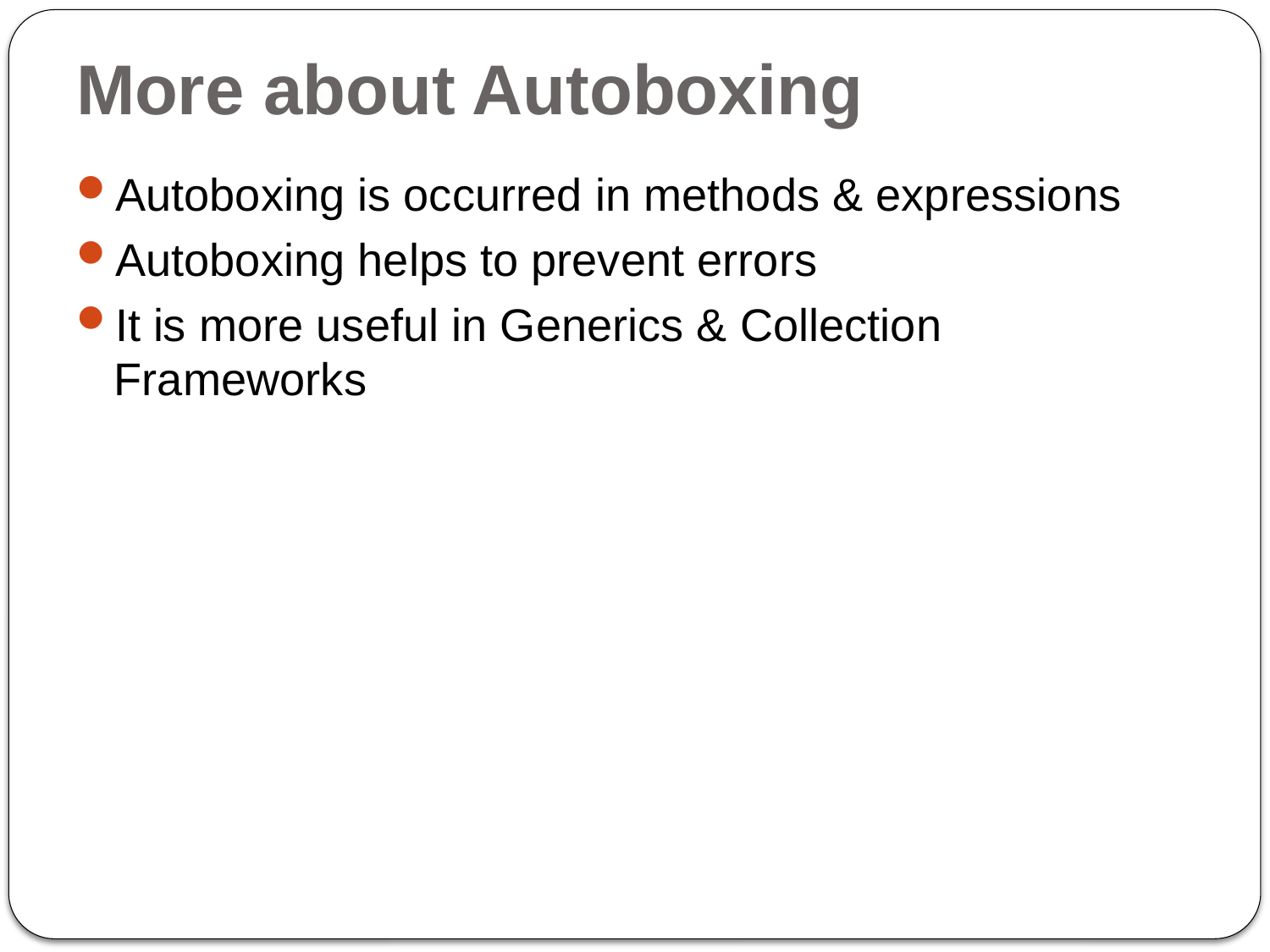

# More about Autoboxing
Autoboxing is occurred in methods & expressions
Autoboxing helps to prevent errors
It is more useful in Generics & Collection Frameworks